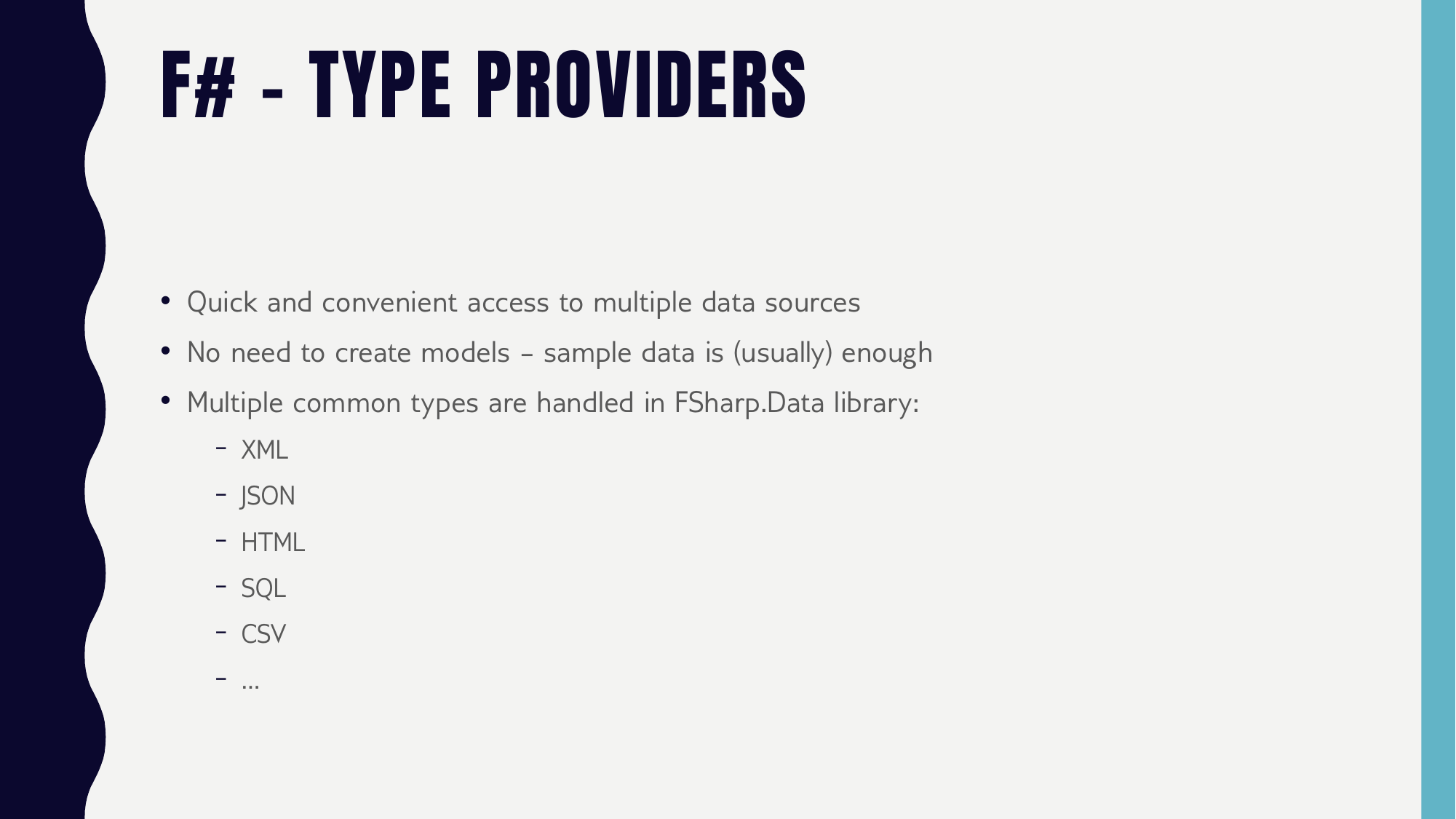

# F# - TYPE PRoviders
Quick and convenient access to multiple data sources
No need to create models – sample data is (usually) enough
Multiple common types are handled in FSharp.Data library:
XML
JSON
HTML
SQL
CSV
…